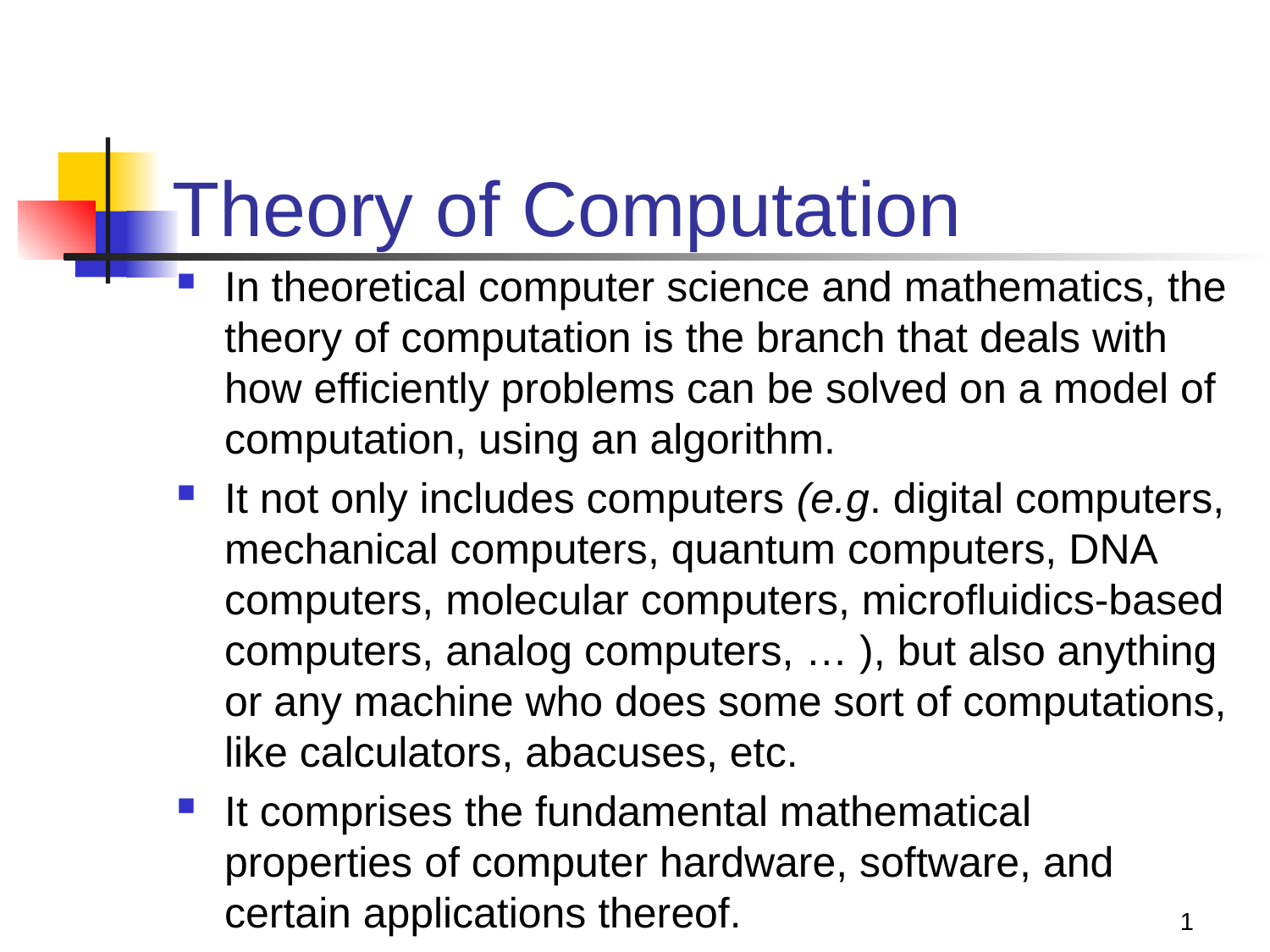

# Theory of Computation
In theoretical computer science and mathematics, the theory of computation is the branch that deals with how efficiently problems can be solved on a model of computation, using an algorithm.
It not only includes computers (e.g. digital computers, mechanical computers, quantum computers, DNA computers, molecular computers, microfluidics-based computers, analog computers, … ), but also anything or any machine who does some sort of computations, like calculators, abacuses, etc.
It comprises the fundamental mathematical properties of computer hardware, software, and certain applications thereof.

1